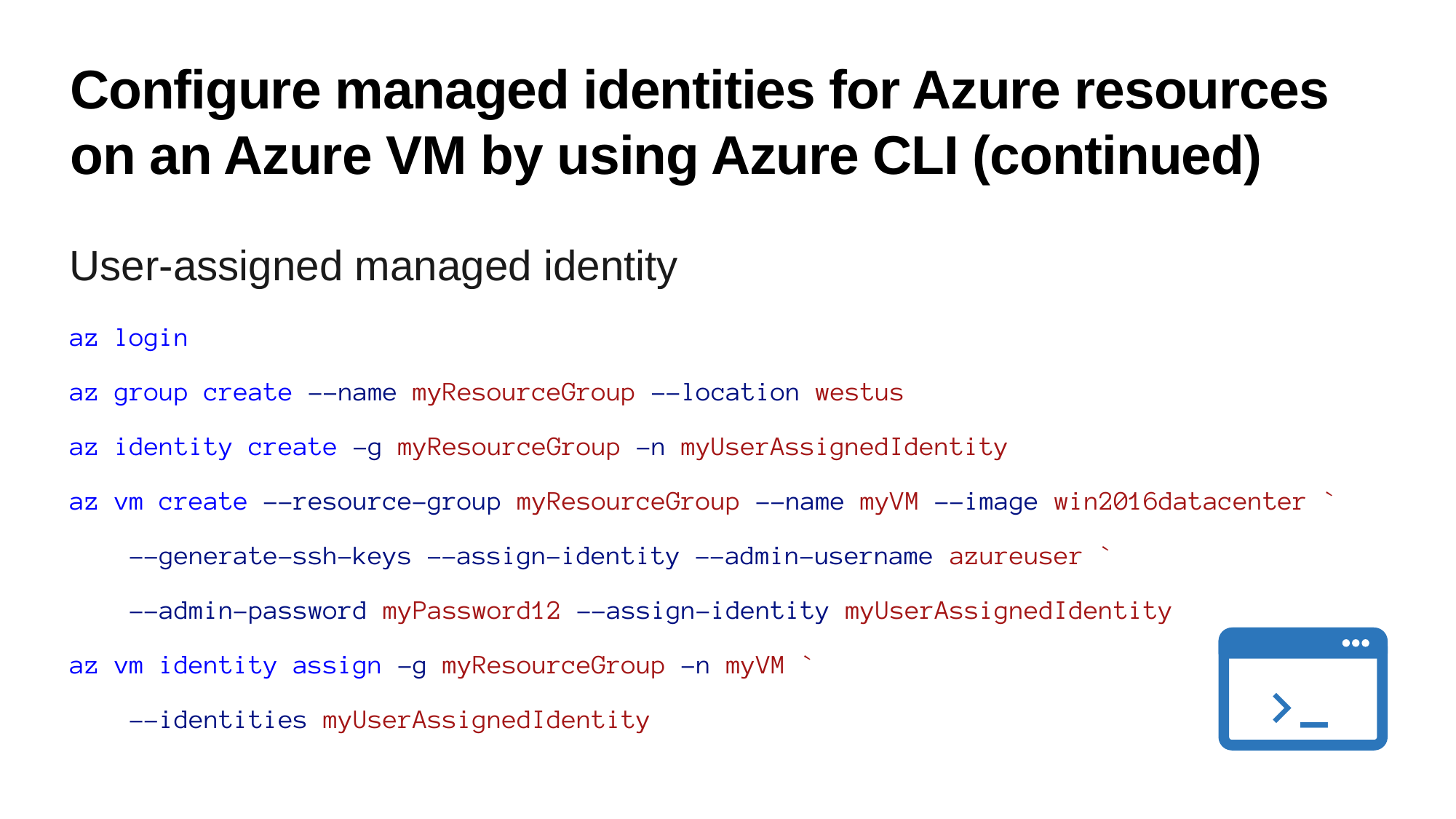

# Configure managed identities for Azure resources on an Azure VM by using Azure CLI (continued)
User-assigned managed identity
az login
az group create --name myResourceGroup --location westus
az identity create -g myResourceGroup -n myUserAssignedIdentity
az vm create --resource-group myResourceGroup --name myVM --image win2016datacenter `
    --generate-ssh-keys --assign-identity --admin-username azureuser `
    --admin-password myPassword12 --assign-identity myUserAssignedIdentity
az vm identity assign -g myResourceGroup -n myVM `
    --identities myUserAssignedIdentity